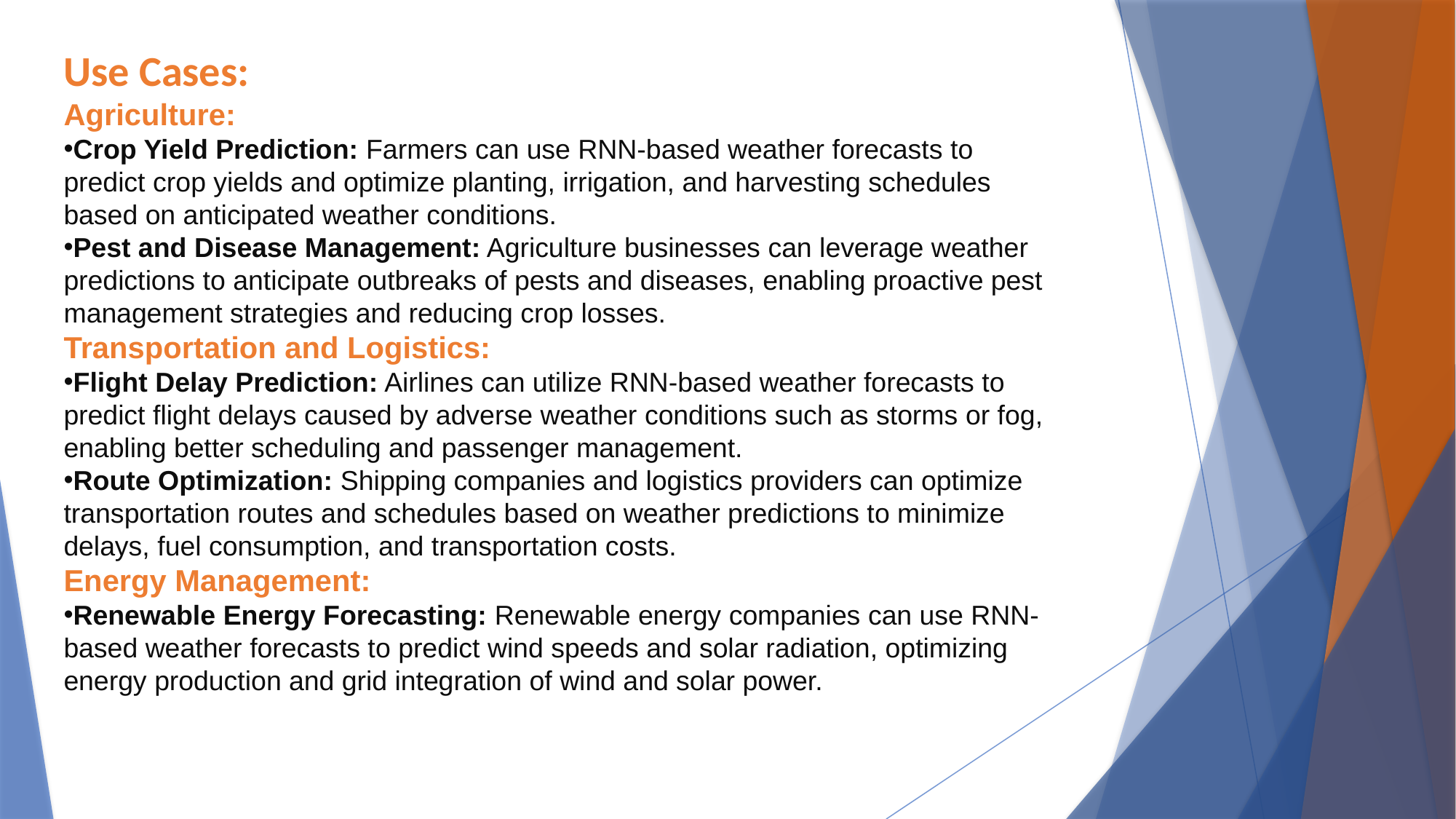

Use Cases:
Agriculture:
Crop Yield Prediction: Farmers can use RNN-based weather forecasts to predict crop yields and optimize planting, irrigation, and harvesting schedules based on anticipated weather conditions.
Pest and Disease Management: Agriculture businesses can leverage weather predictions to anticipate outbreaks of pests and diseases, enabling proactive pest management strategies and reducing crop losses.
Transportation and Logistics:
Flight Delay Prediction: Airlines can utilize RNN-based weather forecasts to predict flight delays caused by adverse weather conditions such as storms or fog, enabling better scheduling and passenger management.
Route Optimization: Shipping companies and logistics providers can optimize transportation routes and schedules based on weather predictions to minimize delays, fuel consumption, and transportation costs.
Energy Management:
Renewable Energy Forecasting: Renewable energy companies can use RNN-based weather forecasts to predict wind speeds and solar radiation, optimizing energy production and grid integration of wind and solar power.